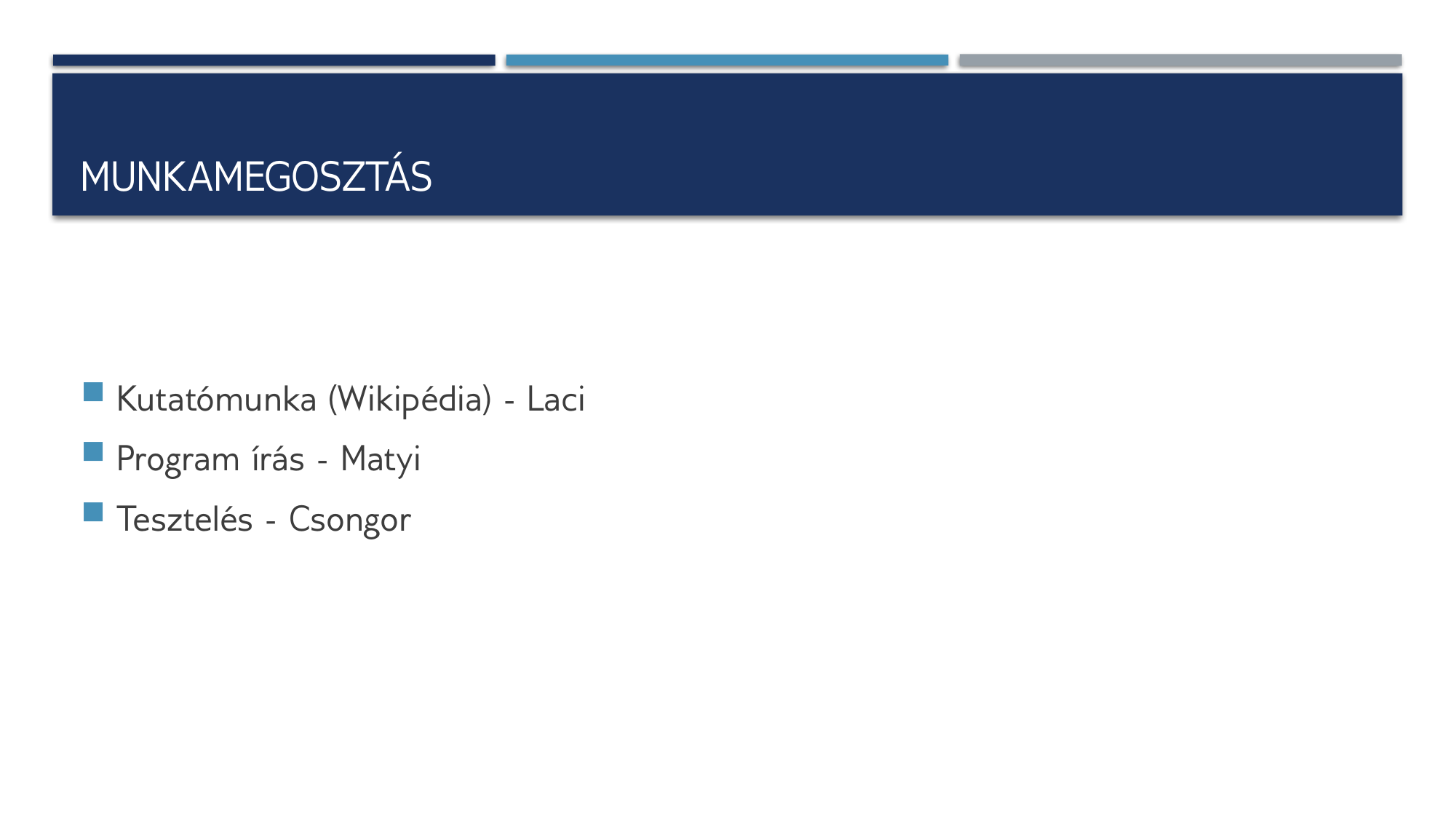

# Munkamegosztás
Kutatómunka (Wikipédia) - Laci
Program írás - Matyi
Tesztelés - Csongor